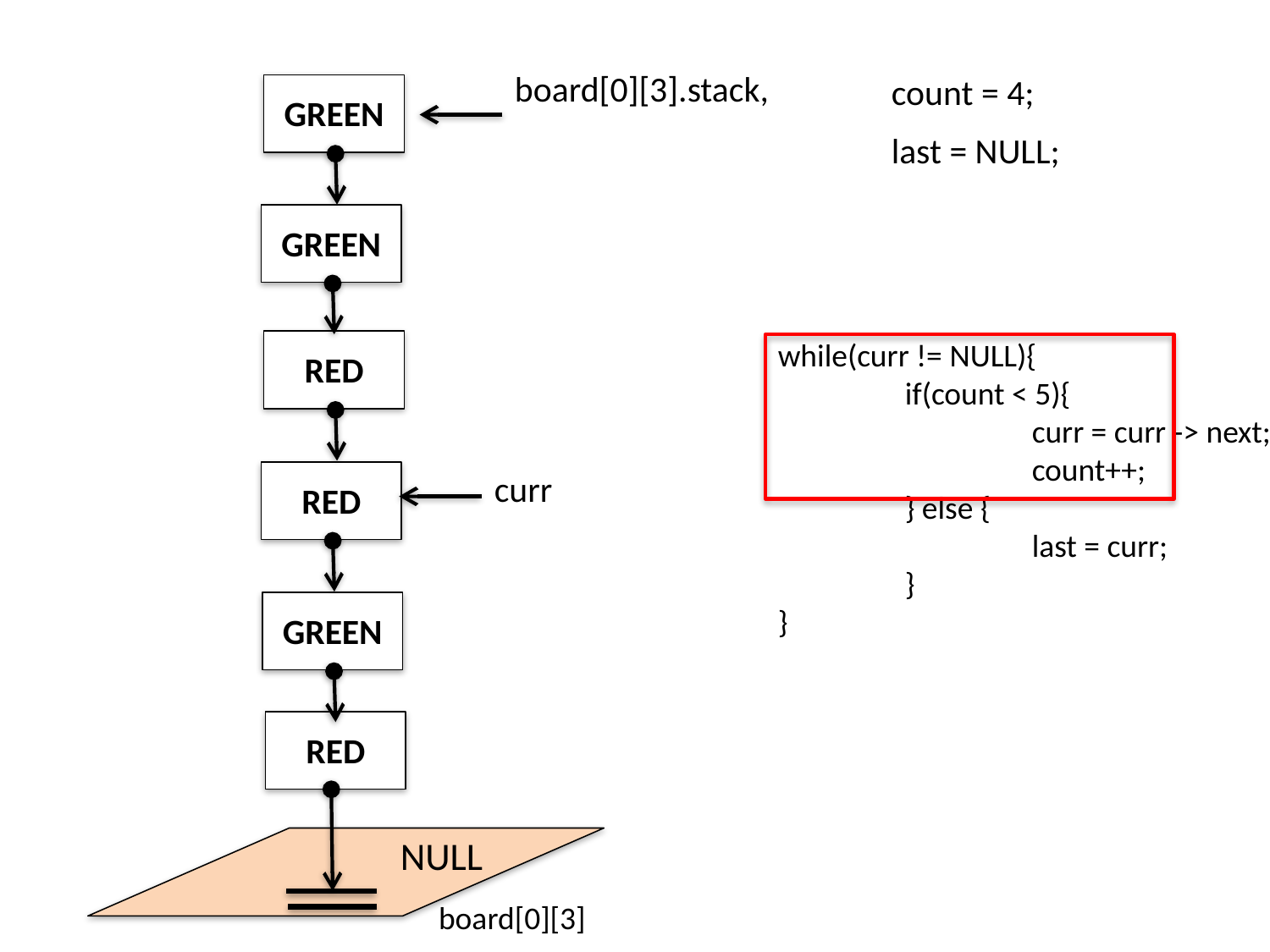

board[0][3].stack,
count = 4;

GREEN
last = NULL;

GREEN
while(curr != NULL){
	if(count < 5){
		curr = curr -> next;
		count++;
	} else {
		last = curr;
	}
}

RED
curr

RED

GREEN

RED
NULL

board[0][3]